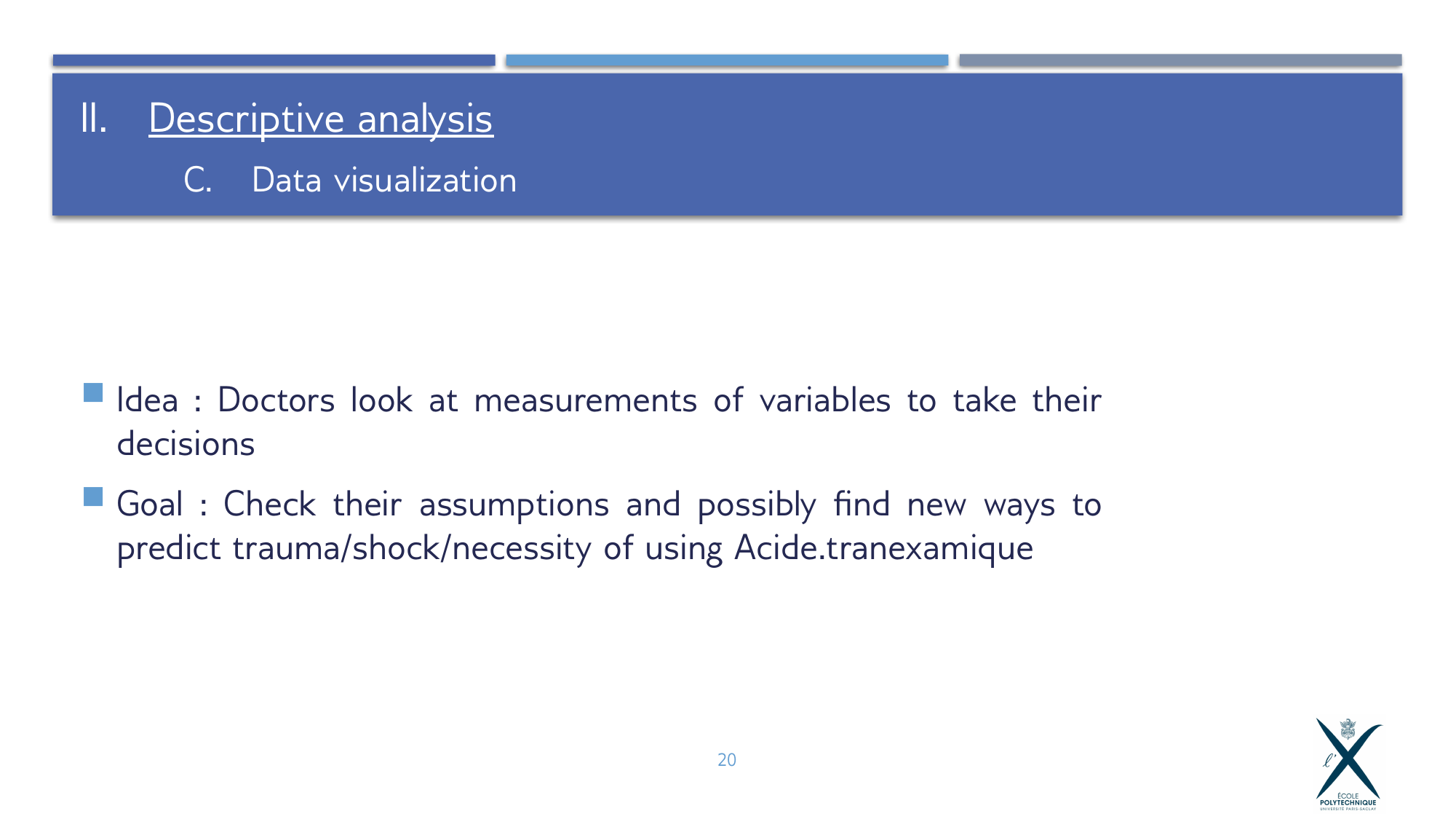

# Descriptive analysis
Data visualization
Idea : Doctors look at measurements of variables to take their decisions
Goal : Check their assumptions and possibly find new ways to predict trauma/shock/necessity of using Acide.tranexamique
20